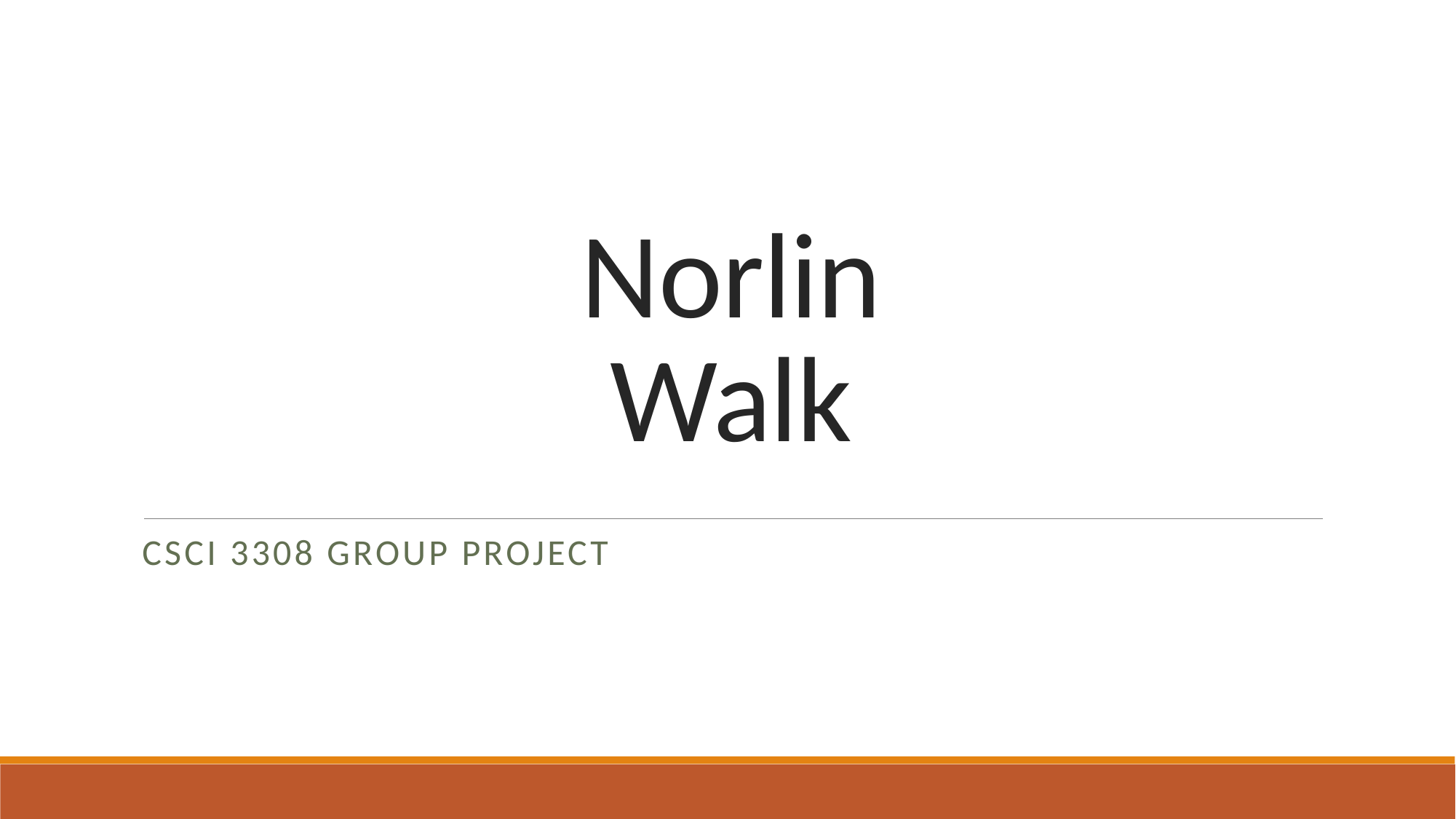

# Norlin Walk
CSCI 3308 Group Project